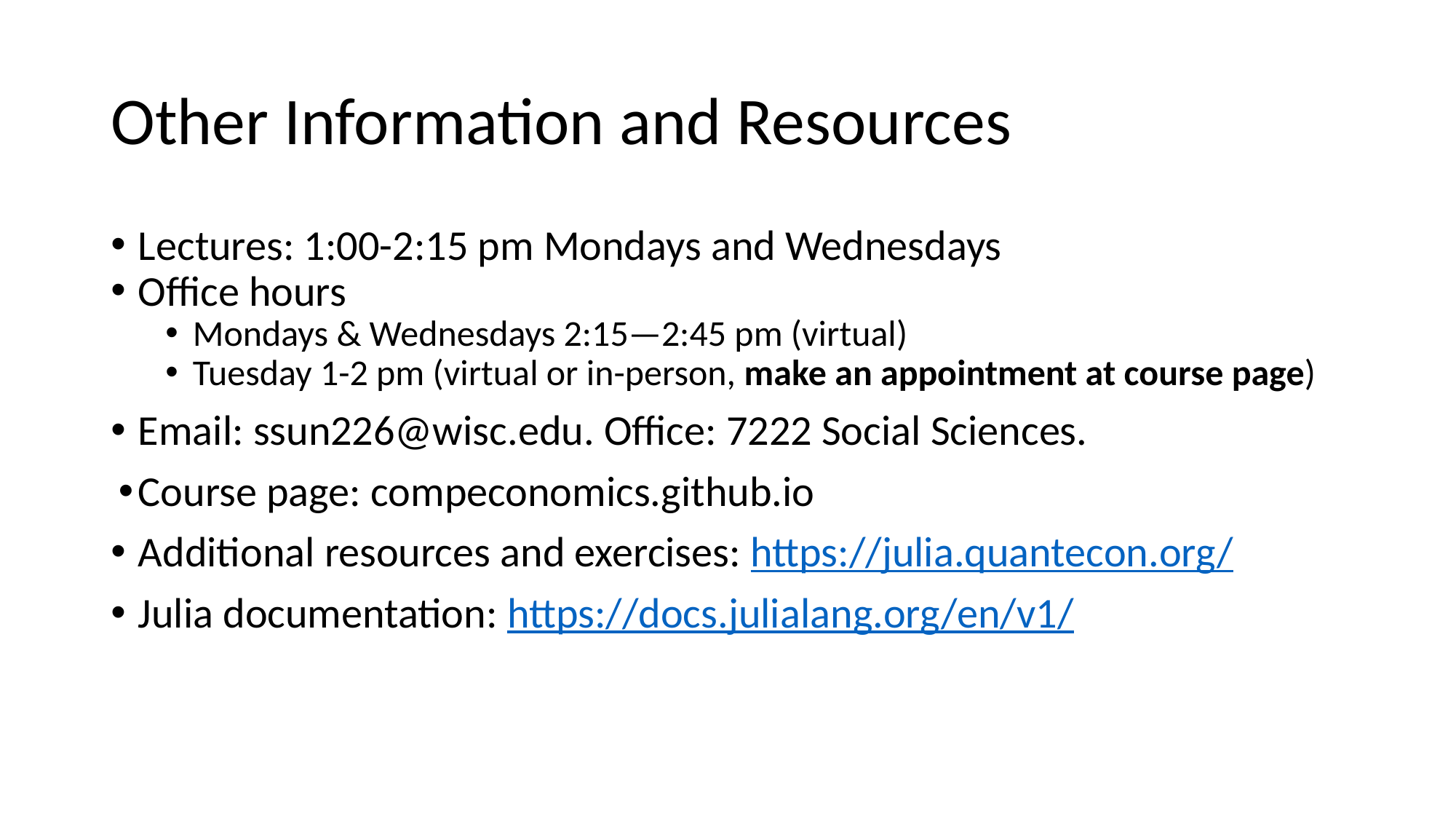

# Other Information and Resources
Lectures: 1:00-2:15 pm Mondays and Wednesdays
Office hours
Mondays & Wednesdays 2:15—2:45 pm (virtual)
Tuesday 1-2 pm (virtual or in-person, make an appointment at course page)
Email: ssun226@wisc.edu. Office: 7222 Social Sciences.
Course page: compeconomics.github.io
Additional resources and exercises: https://julia.quantecon.org/
Julia documentation: https://docs.julialang.org/en/v1/